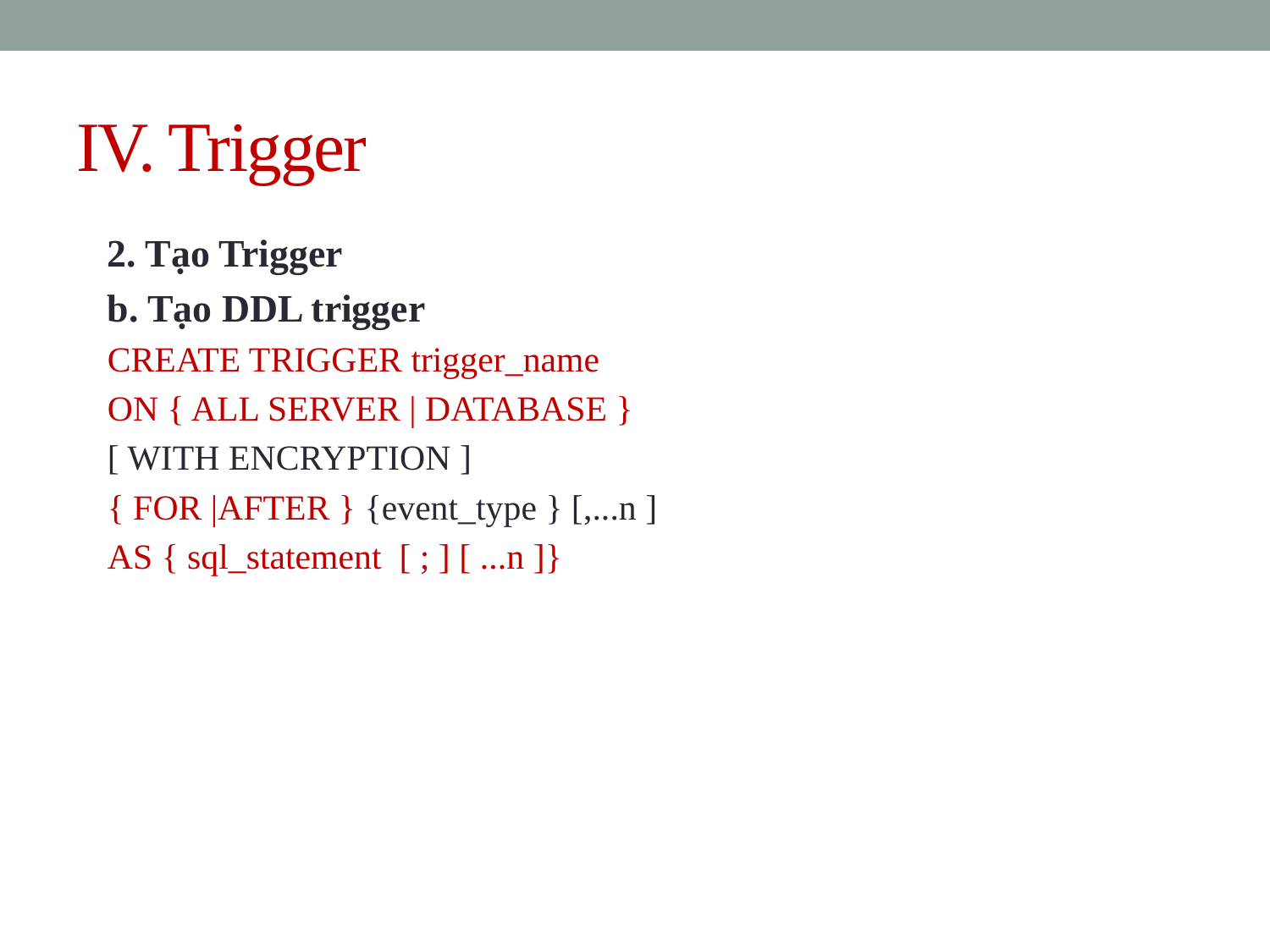

# IV. Trigger
2. Tạo Trigger
b. Tạo DDL trigger
CREATE TRIGGER trigger_name
ON { ALL SERVER | DATABASE }
[ WITH ENCRYPTION ]
{ FOR |AFTER } {event_type } [,...n ]
AS { sql_statement  [ ; ] [ ...n ]}